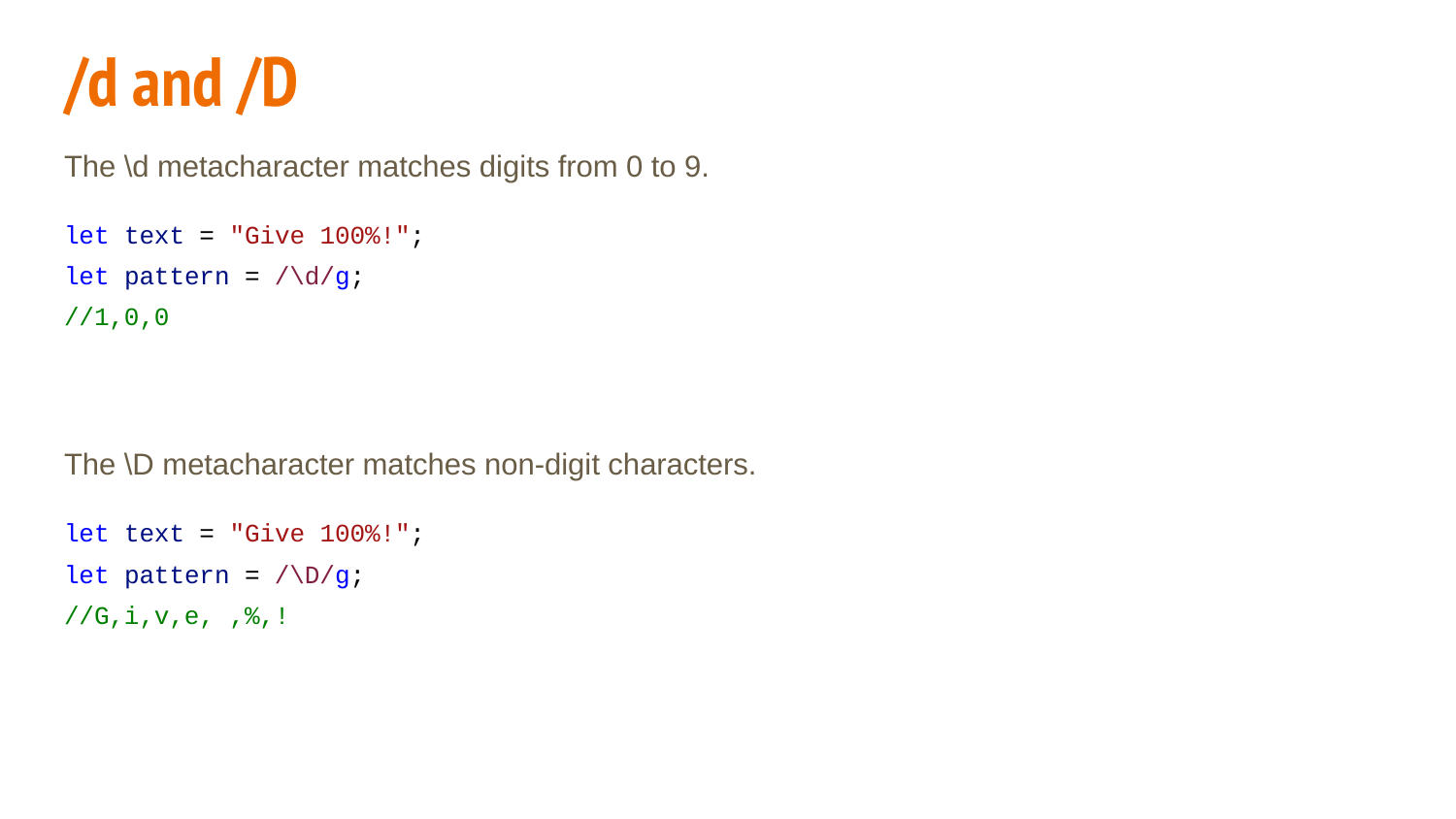

# /d and /D
The \d metacharacter matches digits from 0 to 9.
let text = "Give 100%!";
let pattern = /\d/g;
//1,0,0

The \D metacharacter matches non-digit characters.
let text = "Give 100%!";
let pattern = /\D/g;
//G,i,v,e, ,%,!